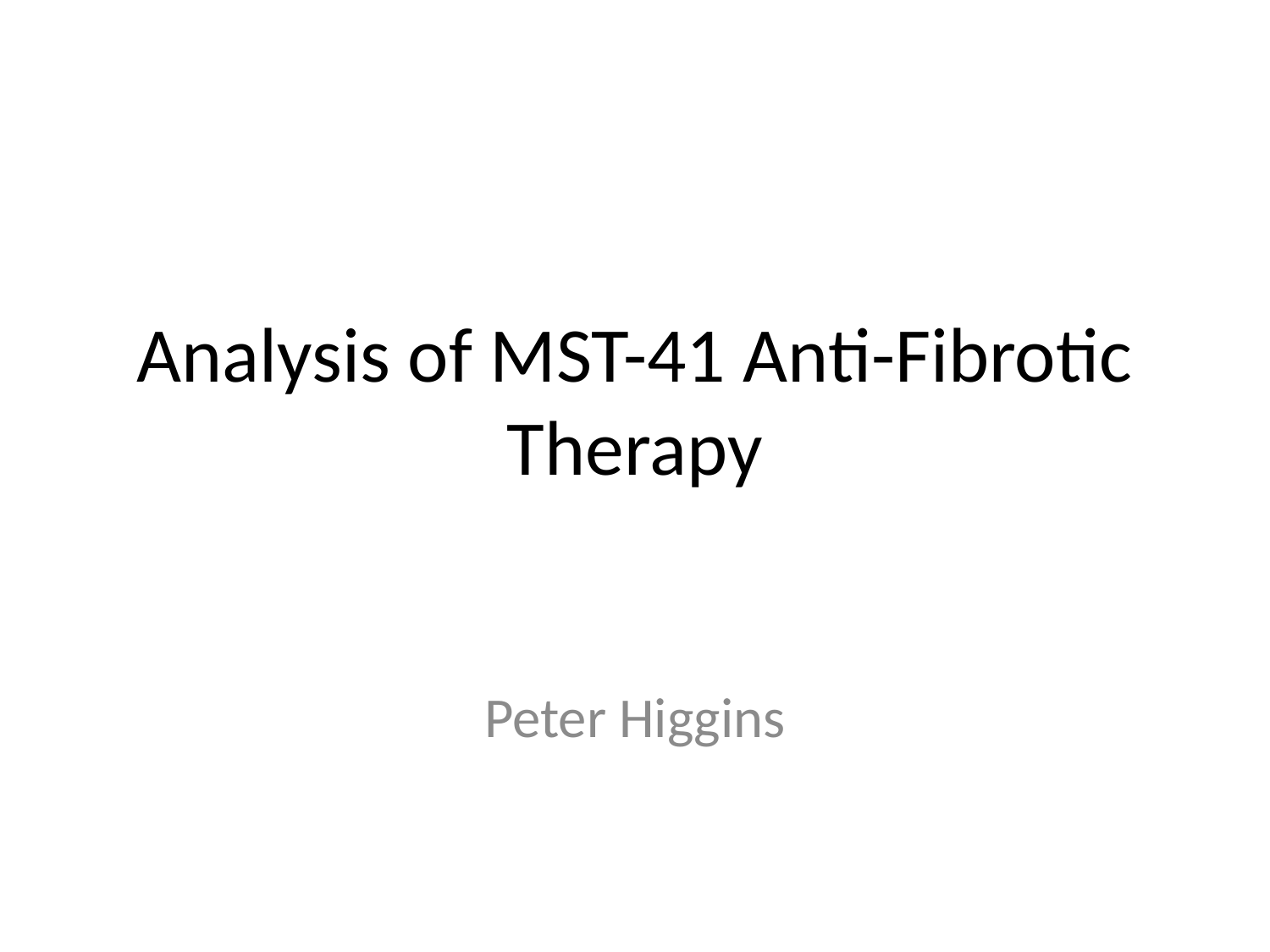

# Analysis of MST-41 Anti-Fibrotic Therapy
Peter Higgins